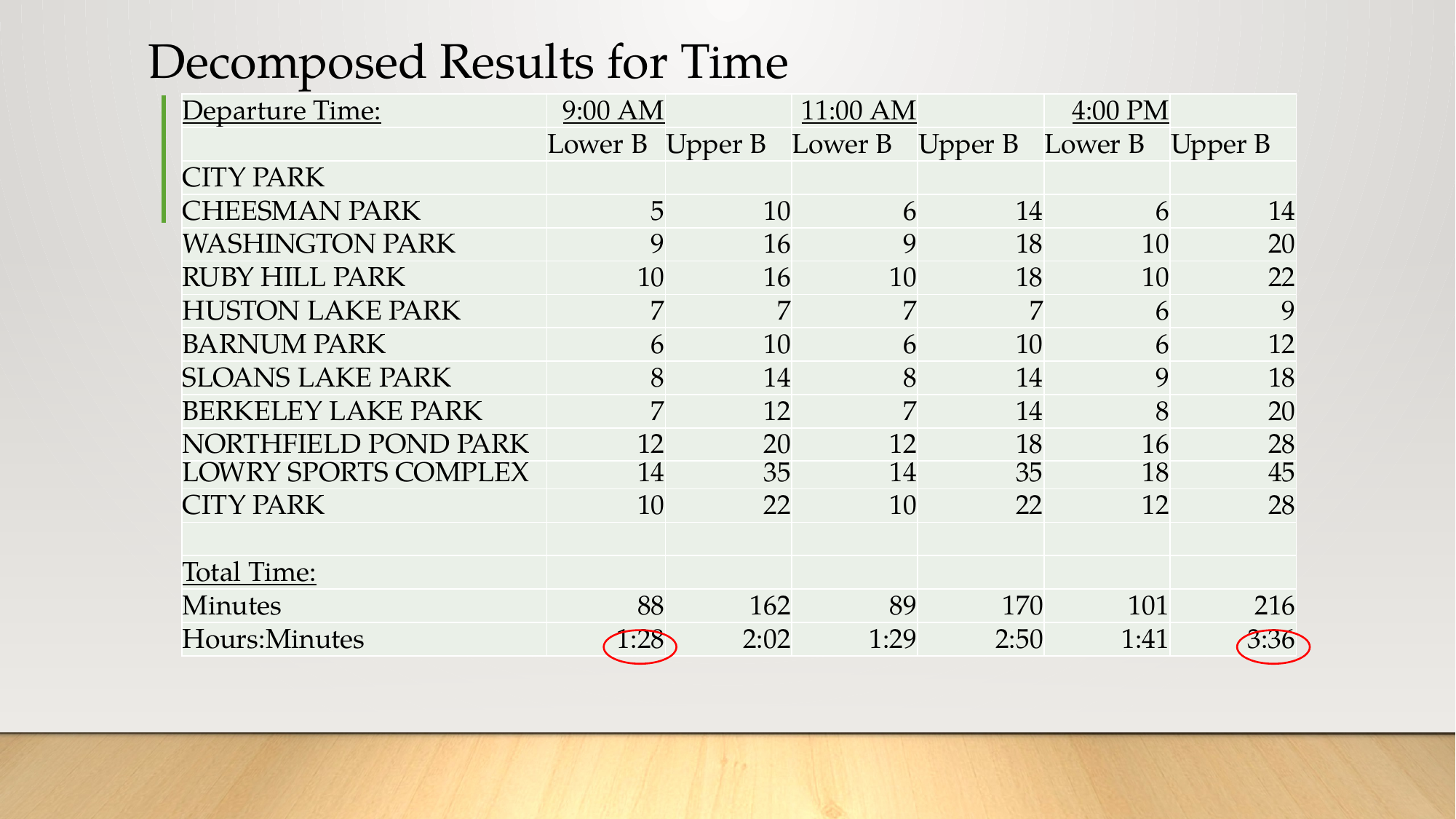

# Decomposed Results for Time
| Departure Time: | 9:00 AM |  | 11:00 AM |  | 4:00 PM |  |
| --- | --- | --- | --- | --- | --- | --- |
|  | Lower B | Upper B | Lower B | Upper B | Lower B | Upper B |
| CITY PARK |  |  |  |  |  |  |
| CHEESMAN PARK | 5 | 10 | 6 | 14 | 6 | 14 |
| WASHINGTON PARK | 9 | 16 | 9 | 18 | 10 | 20 |
| RUBY HILL PARK | 10 | 16 | 10 | 18 | 10 | 22 |
| HUSTON LAKE PARK | 7 | 7 | 7 | 7 | 6 | 9 |
| BARNUM PARK | 6 | 10 | 6 | 10 | 6 | 12 |
| SLOANS LAKE PARK | 8 | 14 | 8 | 14 | 9 | 18 |
| BERKELEY LAKE PARK | 7 | 12 | 7 | 14 | 8 | 20 |
| NORTHFIELD POND PARK | 12 | 20 | 12 | 18 | 16 | 28 |
| LOWRY SPORTS COMPLEX | 14 | 35 | 14 | 35 | 18 | 45 |
| CITY PARK | 10 | 22 | 10 | 22 | 12 | 28 |
|  |  |  |  |  |  |  |
| Total Time: |  |  |  |  |  |  |
| Minutes | 88 | 162 | 89 | 170 | 101 | 216 |
| Hours:Minutes | 1:28 | 2:02 | 1:29 | 2:50 | 1:41 | 3:36 |